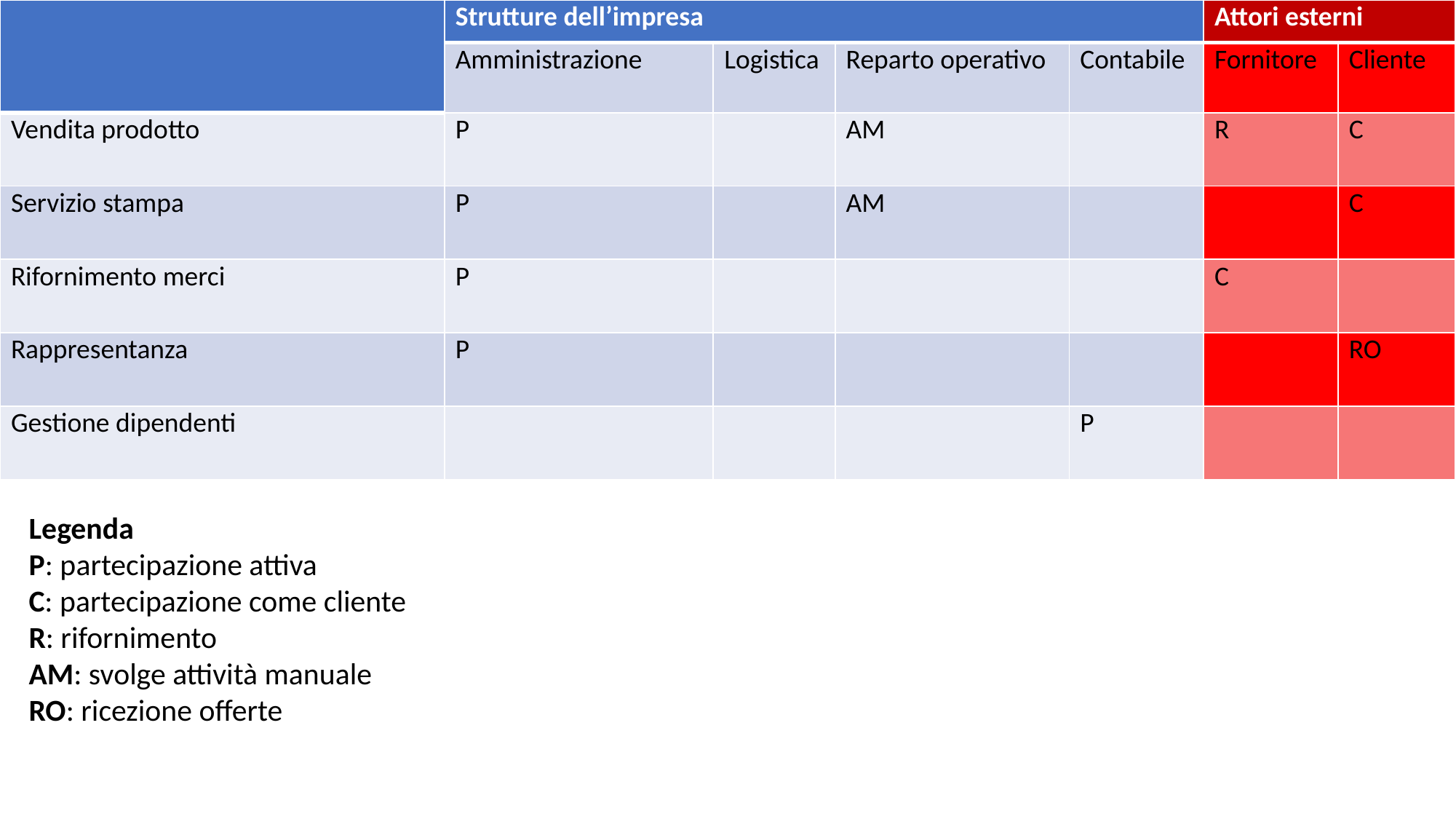

|  | Strutture dell’impresa |  |  |  | Attori esterni |  |
| --- | --- | --- | --- | --- | --- | --- |
|  | Amministrazione | Logistica | Reparto operativo | Contabile | Fornitore | Cliente |
| Vendita prodotto | P |  | AM |  | R | C |
| Servizio stampa | P |  | AM |  |  | C |
| Rifornimento merci | P |  |  |  | C |  |
| Rappresentanza | P |  |  |  |  | RO |
| Gestione dipendenti |  |  |  | P |  |  |
Legenda
P: partecipazione attiva
C: partecipazione come cliente
R: rifornimento
AM: svolge attività manuale
RO: ricezione offerte